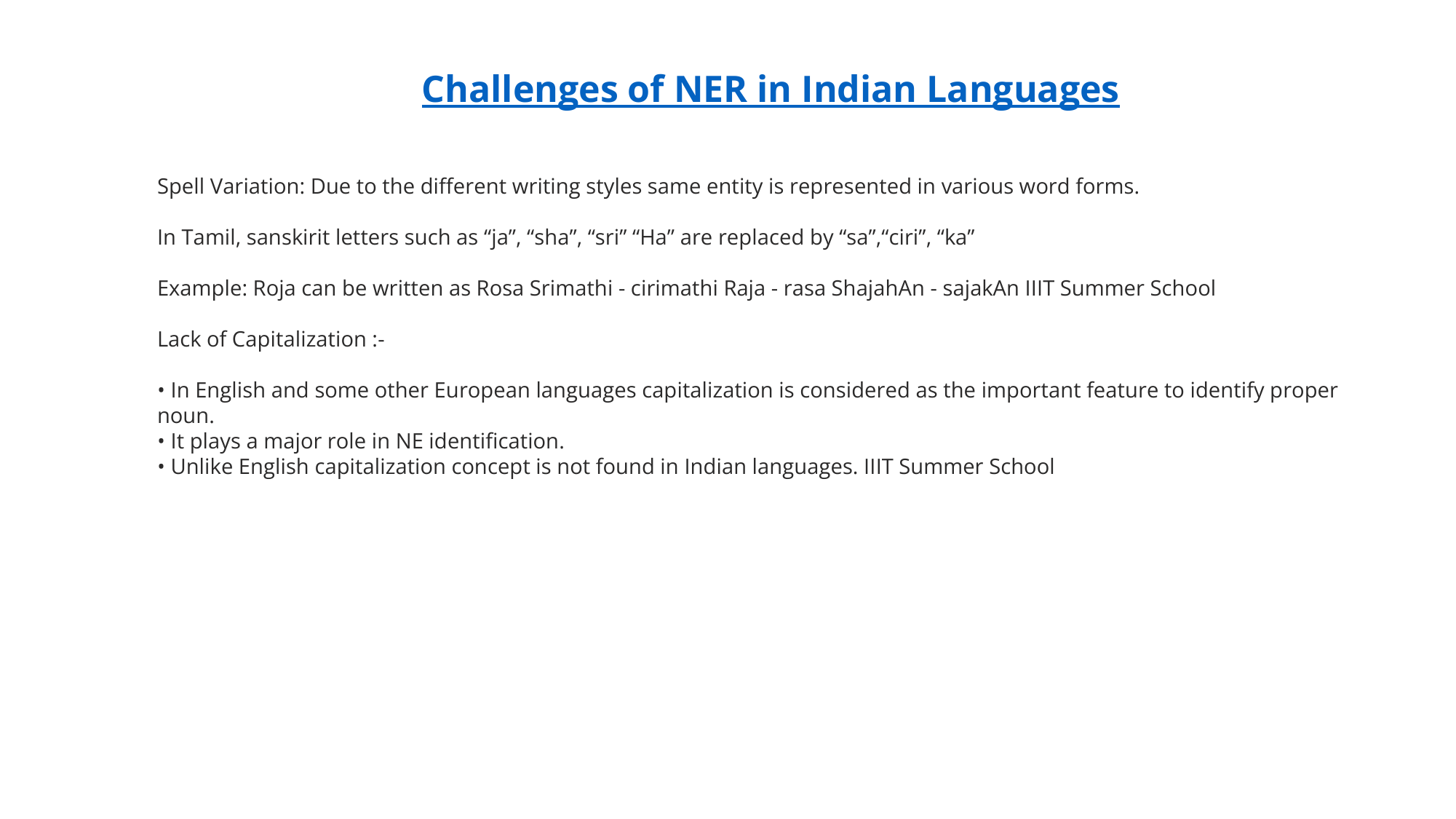

Challenges of NER in Indian Languages
Spell Variation: Due to the different writing styles same entity is represented in various word forms.

In Tamil, sanskirit letters such as “ja”, “sha”, “sri” “Ha” are replaced by “sa”,“ciri”, “ka”

Example: Roja can be written as Rosa Srimathi - cirimathi Raja - rasa ShajahAn - sajakAn IIIT Summer School

Lack of Capitalization :-

• In English and some other European languages capitalization is considered as the important feature to identify proper noun.
• It plays a major role in NE identification.
• Unlike English capitalization concept is not found in Indian languages. IIIT Summer School